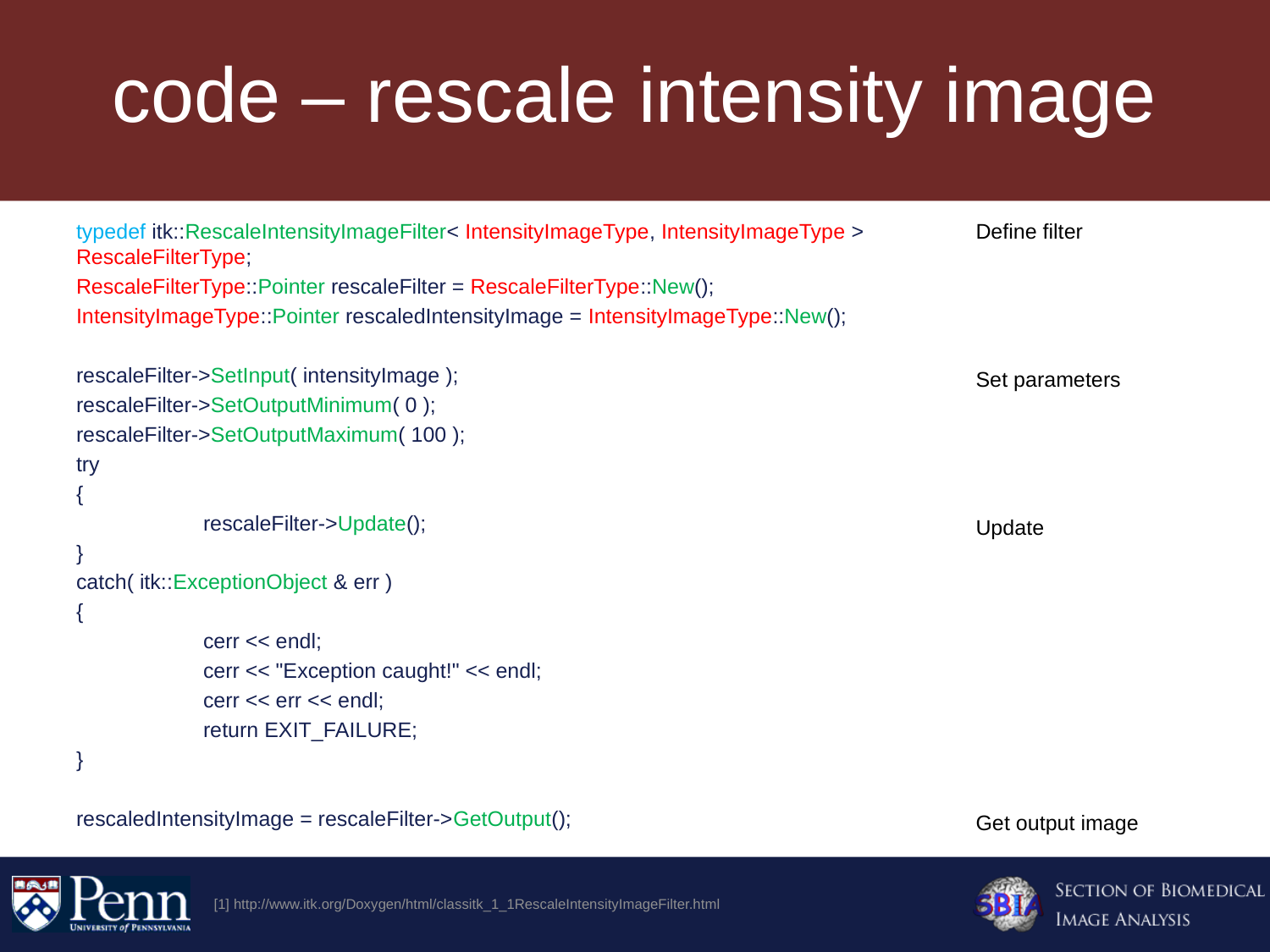

# code – rescale intensity image
typedef itk::RescaleIntensityImageFilter< IntensityImageType, IntensityImageType > RescaleFilterType;
RescaleFilterType::Pointer rescaleFilter = RescaleFilterType::New();
IntensityImageType::Pointer rescaledIntensityImage = IntensityImageType::New();

rescaleFilter->SetInput( intensityImage );
rescaleFilter->SetOutputMinimum( 0 );
rescaleFilter->SetOutputMaximum( 100 );
try
{
	rescaleFilter->Update();
}
catch( itk::ExceptionObject & err )
{
	cerr << endl;
	cerr << "Exception caught!" << endl;
	cerr << err << endl;
	return EXIT_FAILURE;
}

rescaledIntensityImage = rescaleFilter->GetOutput();
Define filter

Set parameters

Update

Get output image

[1] http://www.itk.org/Doxygen/html/classitk_1_1RescaleIntensityImageFilter.html